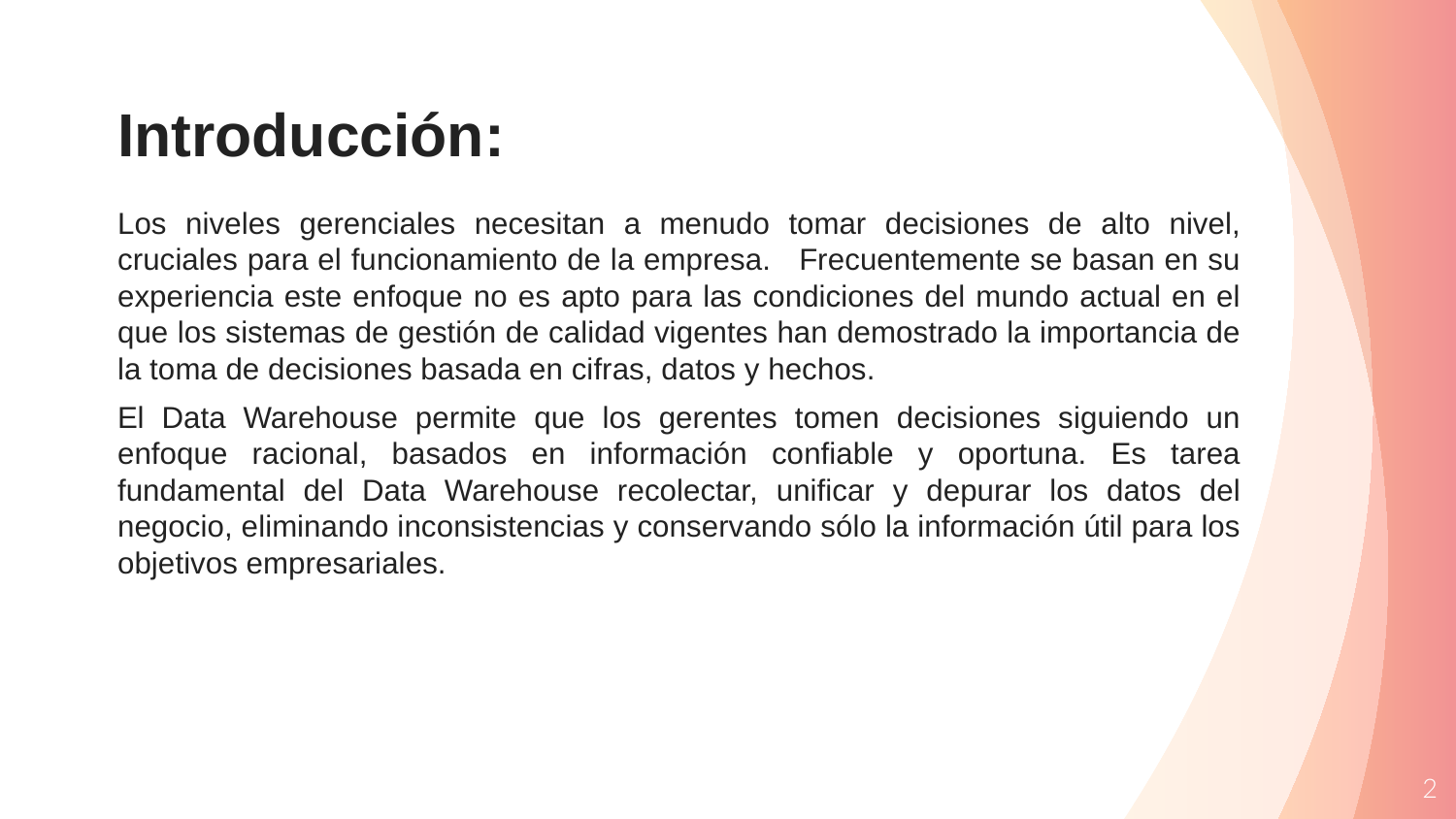

# Introducción:
Los niveles gerenciales necesitan a menudo tomar decisiones de alto nivel, cruciales para el funcionamiento de la empresa.   Frecuentemente se basan en su experiencia este enfoque no es apto para las condiciones del mundo actual en el que los sistemas de gestión de calidad vigentes han demostrado la importancia de la toma de decisiones basada en cifras, datos y hechos.
El Data Warehouse permite que los gerentes tomen decisiones siguiendo un enfoque racional, basados en información confiable y oportuna. Es tarea fundamental del Data Warehouse recolectar, unificar y depurar los datos del negocio, eliminando inconsistencias y conservando sólo la información útil para los objetivos empresariales.
2